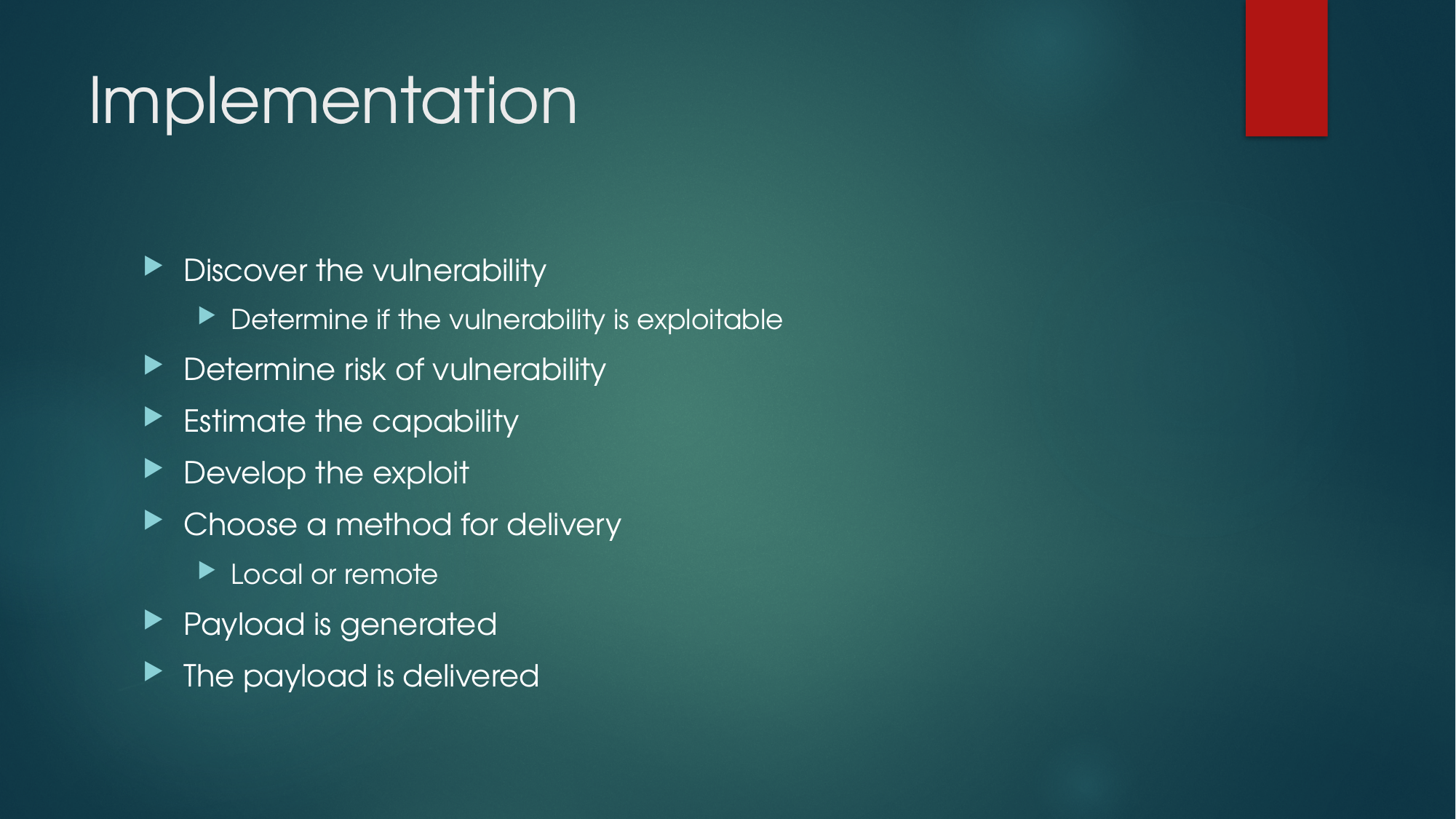

# Implementation
Discover the vulnerability
Determine if the vulnerability is exploitable
Determine risk of vulnerability
Estimate the capability
Develop the exploit
Choose a method for delivery
Local or remote
Payload is generated
The payload is delivered